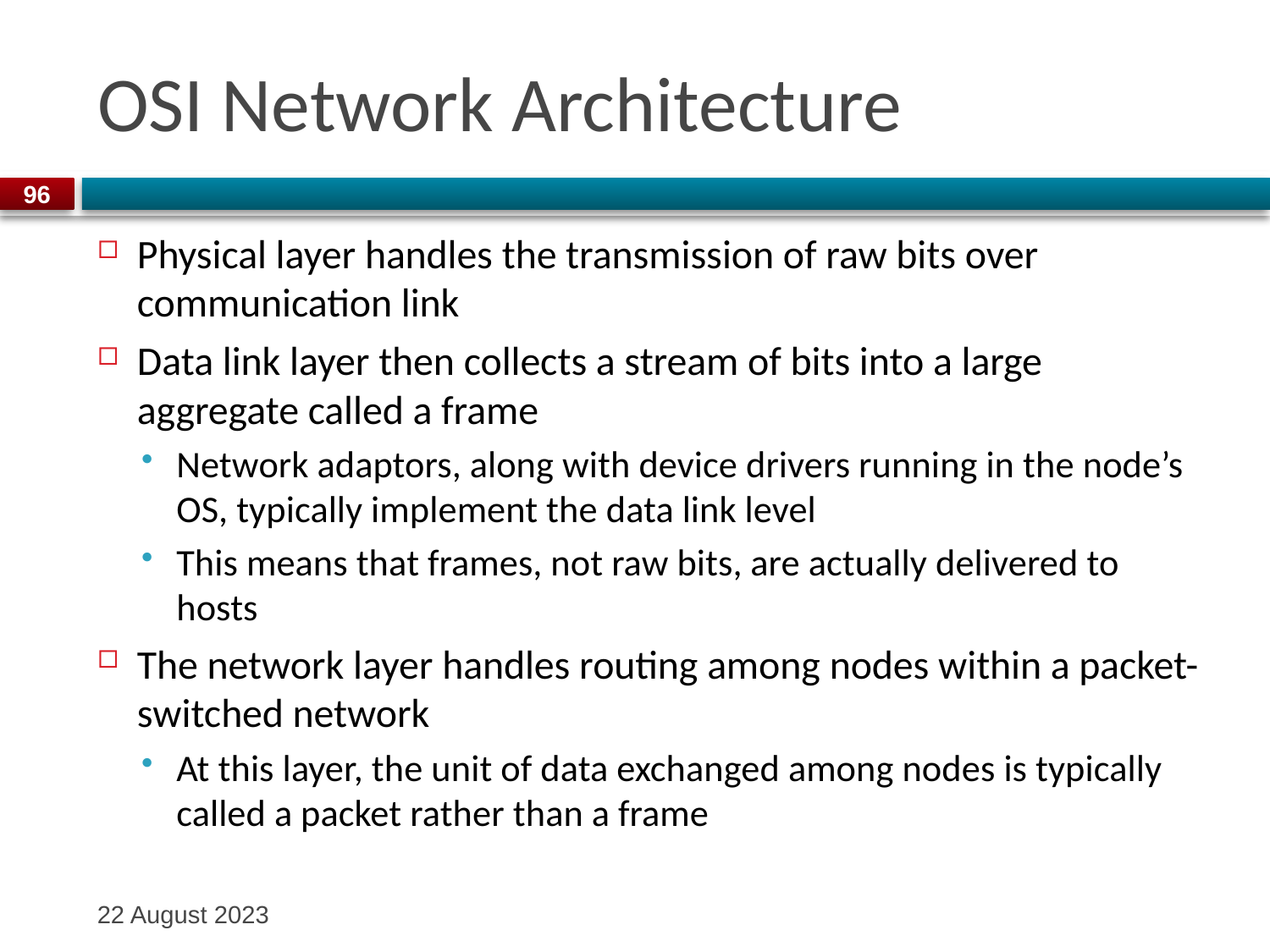

# OSI Network Architecture
96
Physical layer handles the transmission of raw bits over communication link
Data link layer then collects a stream of bits into a large aggregate called a frame
Network adaptors, along with device drivers running in the node’s OS, typically implement the data link level
This means that frames, not raw bits, are actually delivered to hosts
The network layer handles routing among nodes within a packet-switched network
At this layer, the unit of data exchanged among nodes is typically called a packet rather than a frame
22 August 2023